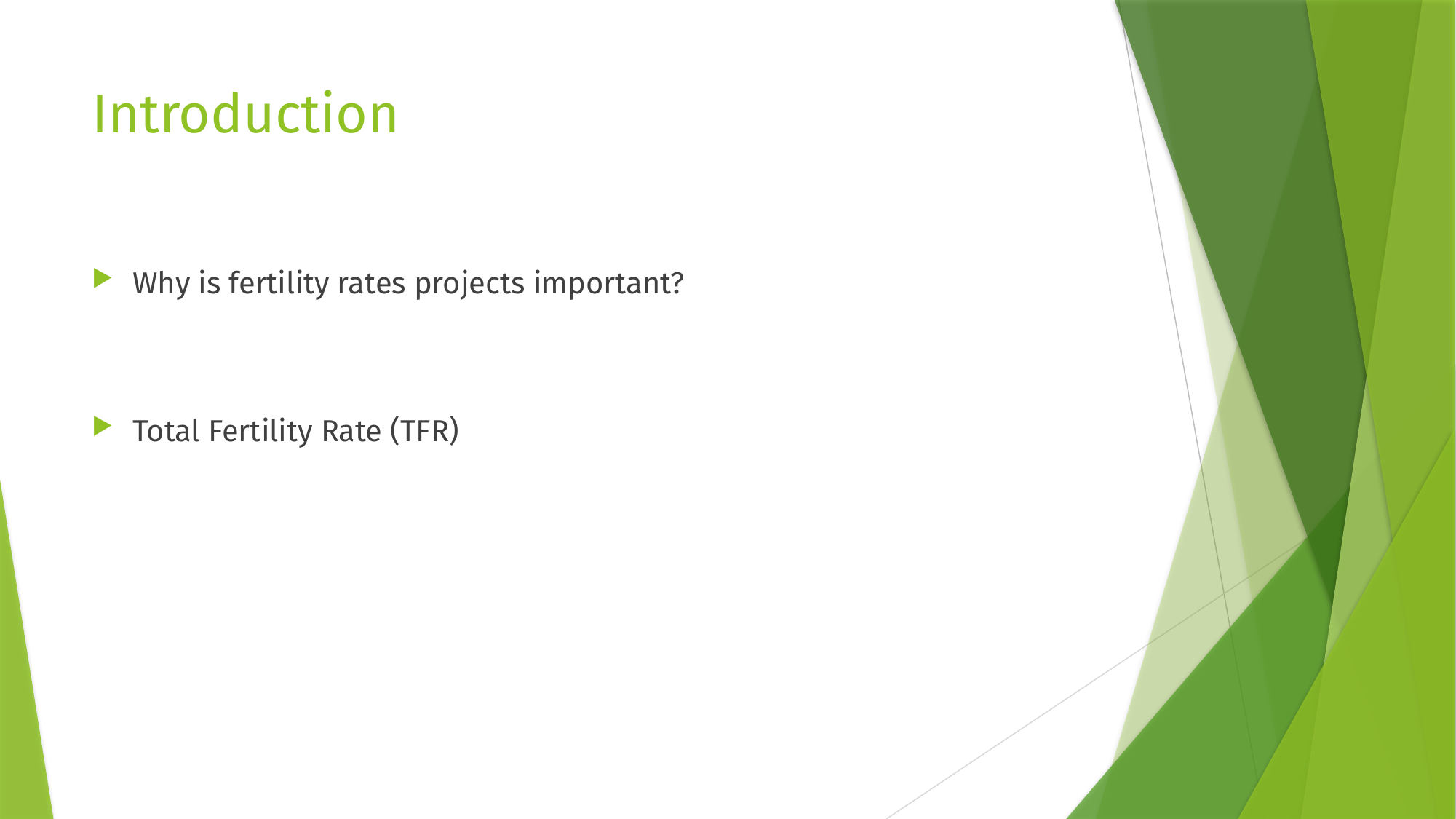

# Introduction
Why is fertility rates projects important?

Total Fertility Rate (TFR)